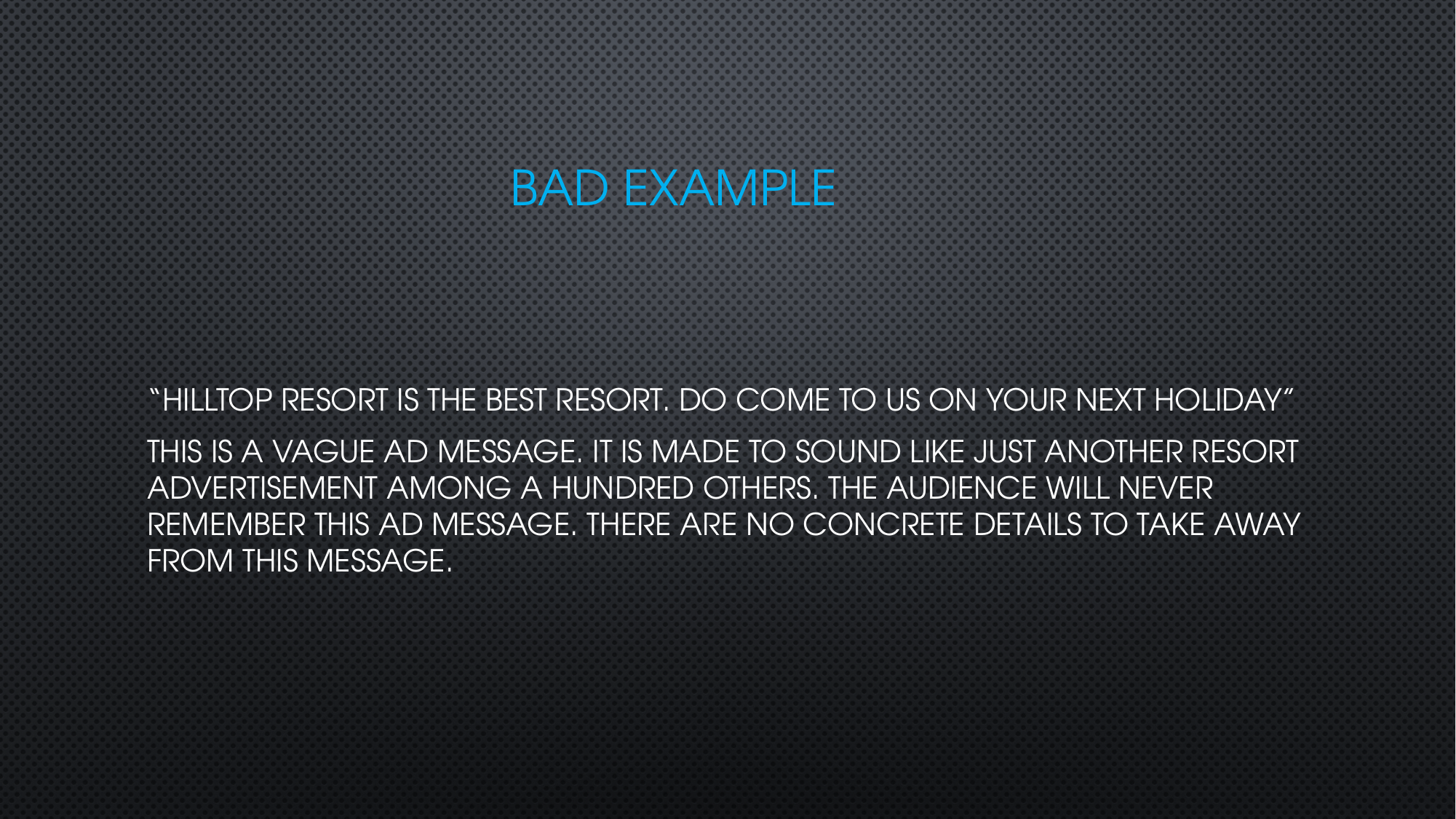

# bad example
“Hilltop Resort is the best resort. Do come to us on your next holiday”
This is a vague ad message. It is made to sound like just another resort advertisement among a hundred others. The audience will never remember this ad message. There are no concrete details to take away from this message.